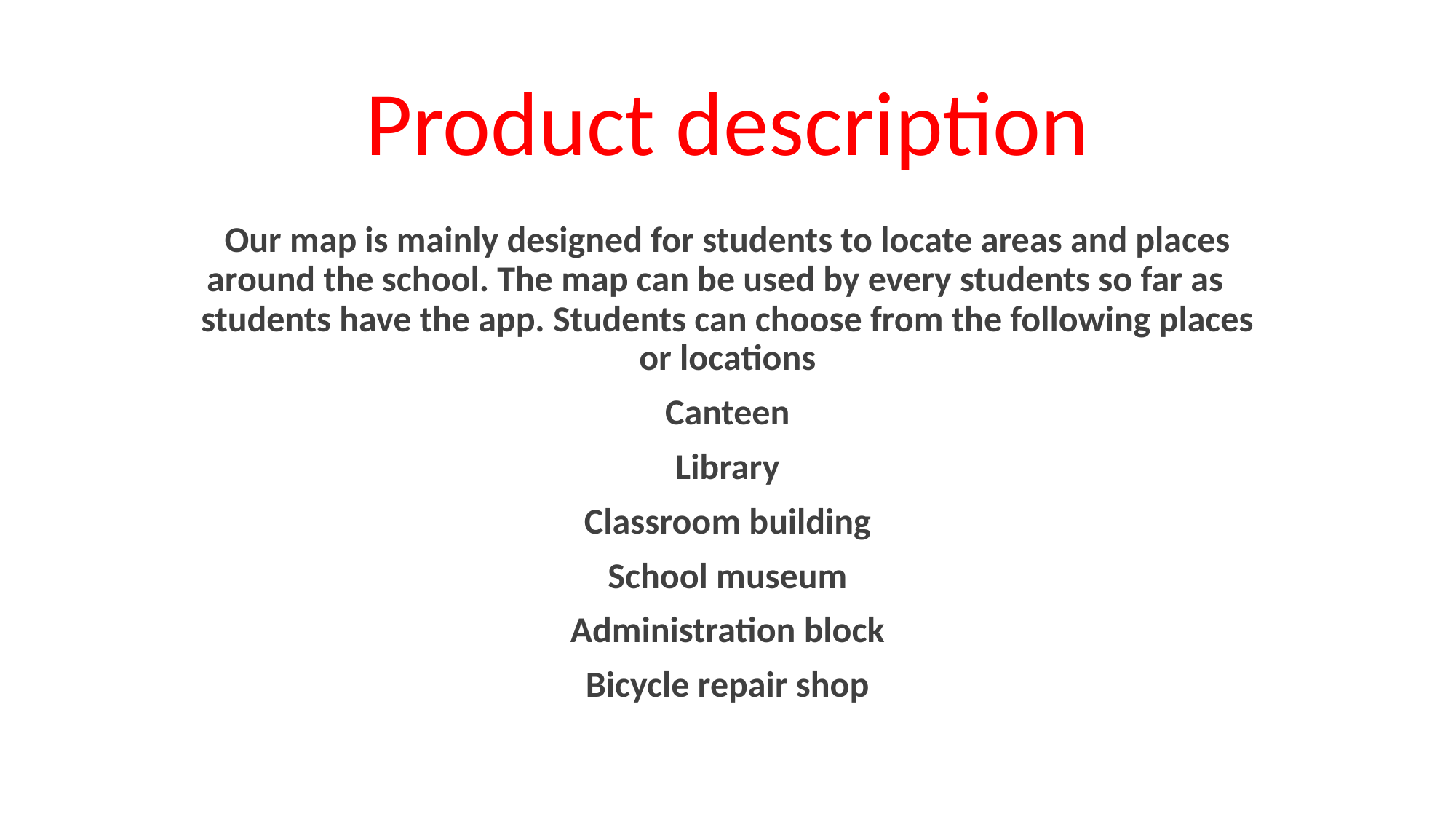

# Product description
Our map is mainly designed for students to locate areas and places around the school. The map can be used by every students so far as    students have the app. Students can choose from the following places or locations
Canteen
Library
Classroom building
School museum
Administration block
Bicycle repair shop